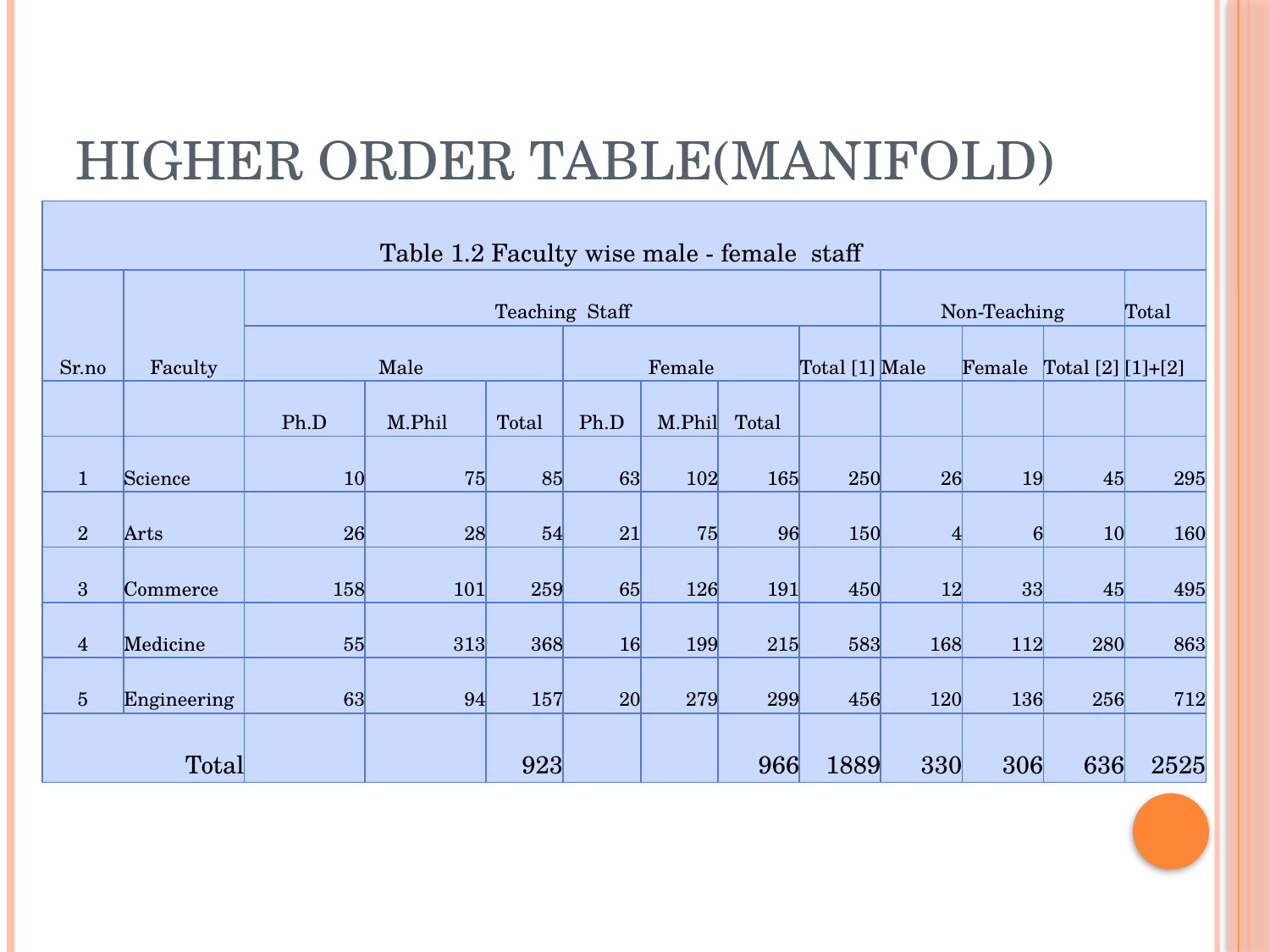

# Higher Order Table(Manifold)
| Table 1.2 Faculty wise male - female staff |  |  |  |  |  |  |  |  |  |  |  |  |
| --- | --- | --- | --- | --- | --- | --- | --- | --- | --- | --- | --- | --- |
| Sr.no | Faculty | Teaching Staff |  |  |  |  |  |  | Non-Teaching |  |  | Total |
|  |  | Male |  |  | Female |  |  | Total [1] | Male | Female | Total [2] | [1]+[2] |
|  |  | Ph.D | M.Phil | Total | Ph.D | M.Phil | Total |  |  |  |  |  |
| 1 | Science | 10 | 75 | 85 | 63 | 102 | 165 | 250 | 26 | 19 | 45 | 295 |
| 2 | Arts | 26 | 28 | 54 | 21 | 75 | 96 | 150 | 4 | 6 | 10 | 160 |
| 3 | Commerce | 158 | 101 | 259 | 65 | 126 | 191 | 450 | 12 | 33 | 45 | 495 |
| 4 | Medicine | 55 | 313 | 368 | 16 | 199 | 215 | 583 | 168 | 112 | 280 | 863 |
| 5 | Engineering | 63 | 94 | 157 | 20 | 279 | 299 | 456 | 120 | 136 | 256 | 712 |
| Total |  |  |  | 923 |  |  | 966 | 1889 | 330 | 306 | 636 | 2525 |